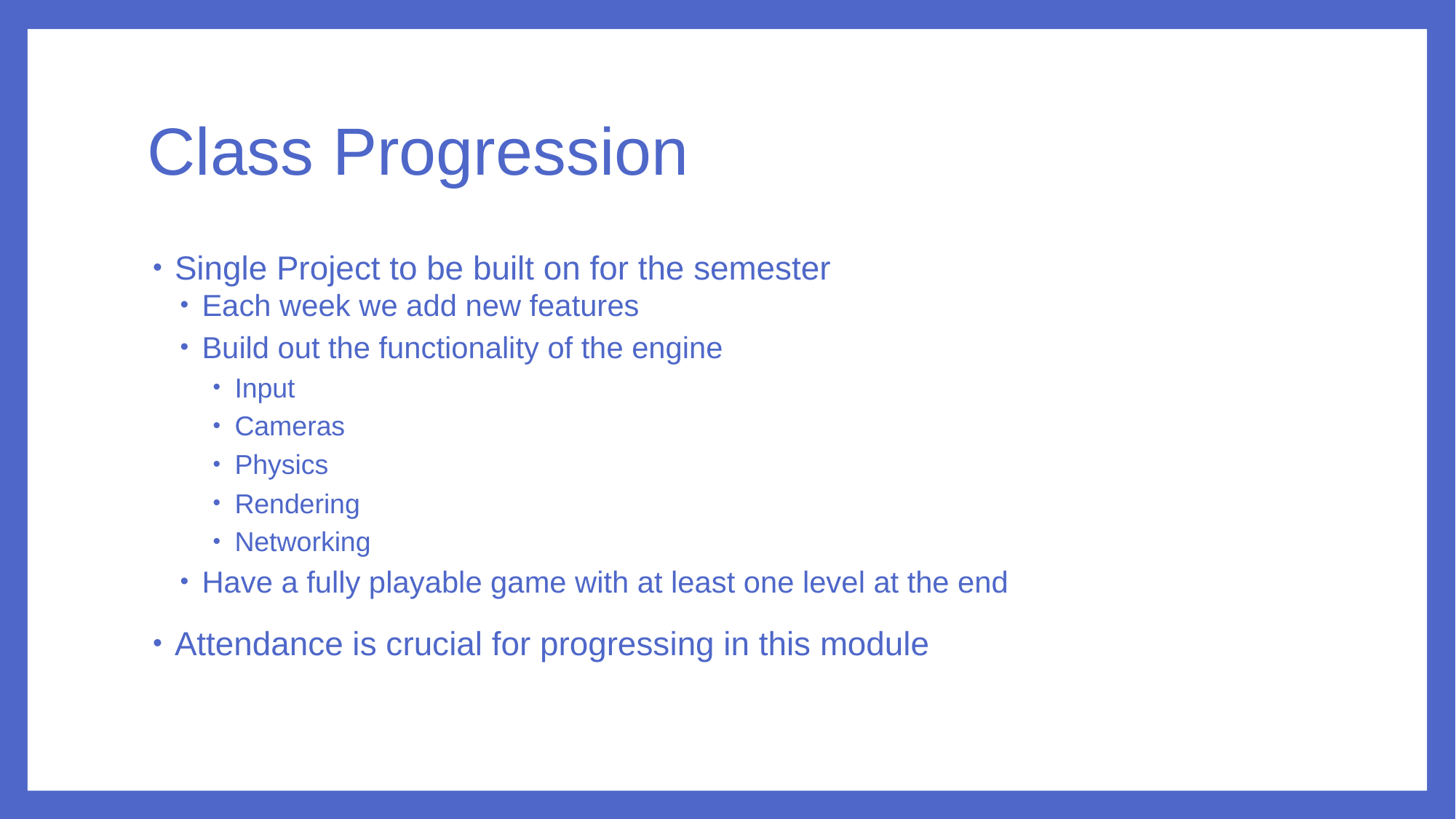

# Class Progression
Single Project to be built on for the semester
Each week we add new features
Build out the functionality of the engine
Input
Cameras
Physics
Rendering
Networking
Have a fully playable game with at least one level at the end
Attendance is crucial for progressing in this module